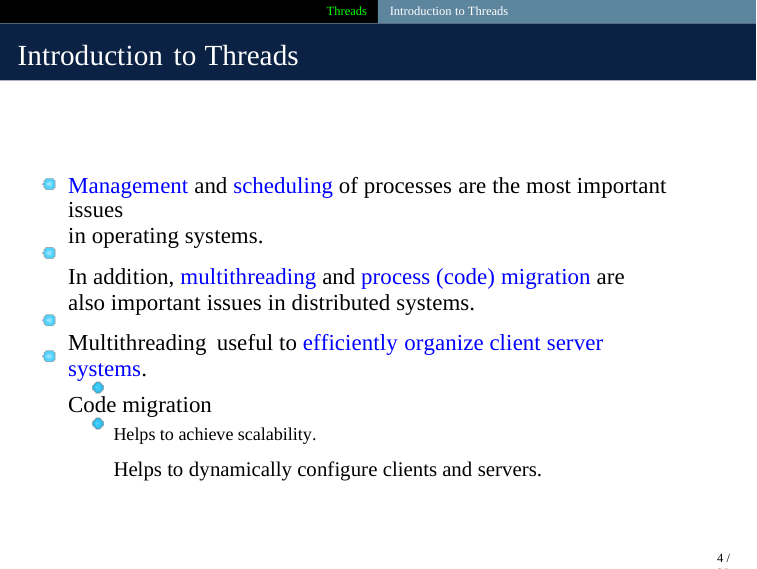

Threads       Introduction to Threads

Introduction to Threads
Management and scheduling of processes are the most important issues
in operating systems.
In addition, multithreading and process (code) migration are also important issues in distributed systems.
Multithreading useful to efficiently organize client server systems.
Code migration
Helps to achieve scalability.
Helps to dynamically configure clients and servers.
4 / 39